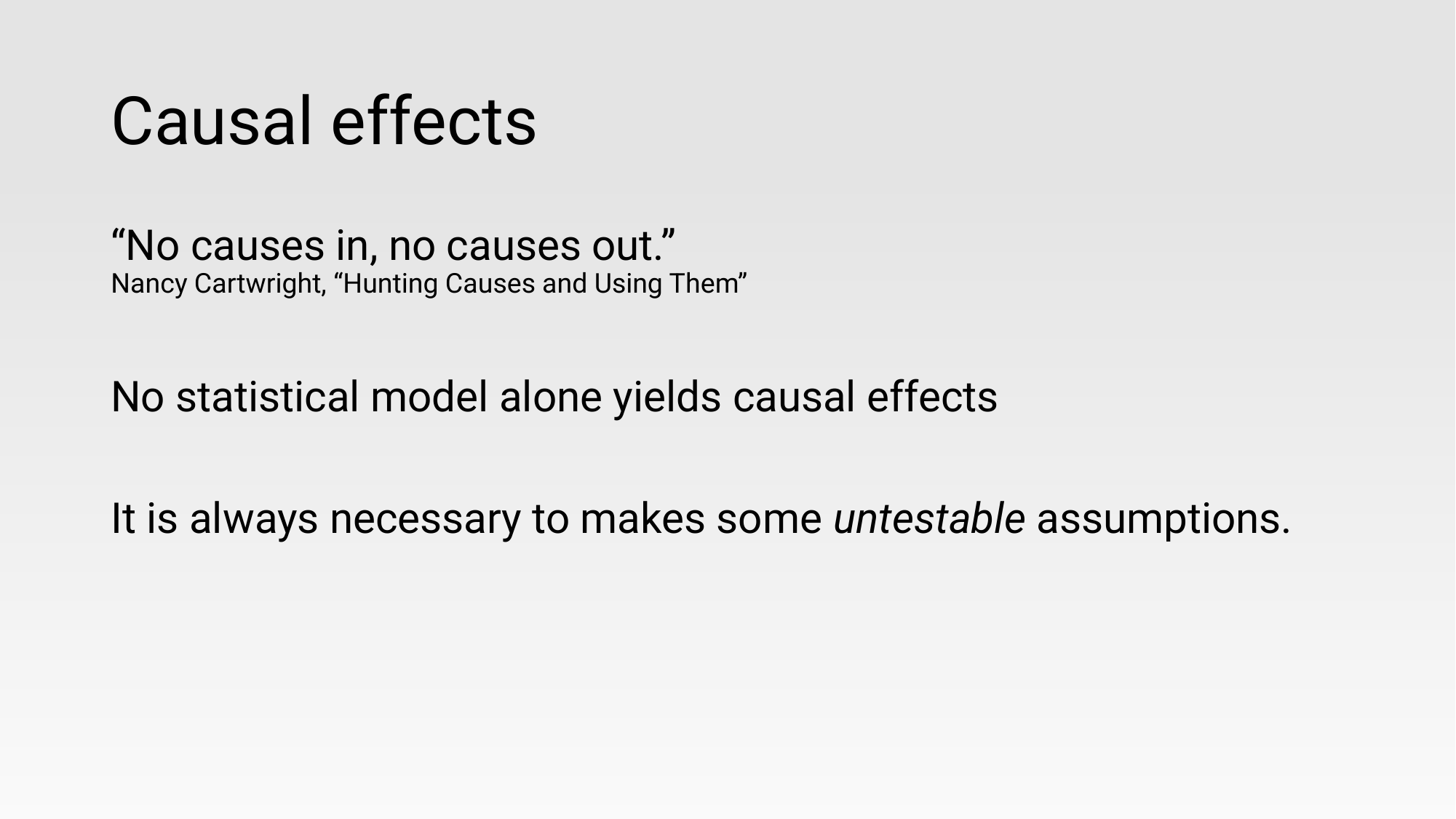

# Causal effects
“No causes in, no causes out.”
Nancy Cartwright, “Hunting Causes and Using Them”

No statistical model alone yields causal effects

It is always necessary to makes some untestable assumptions.